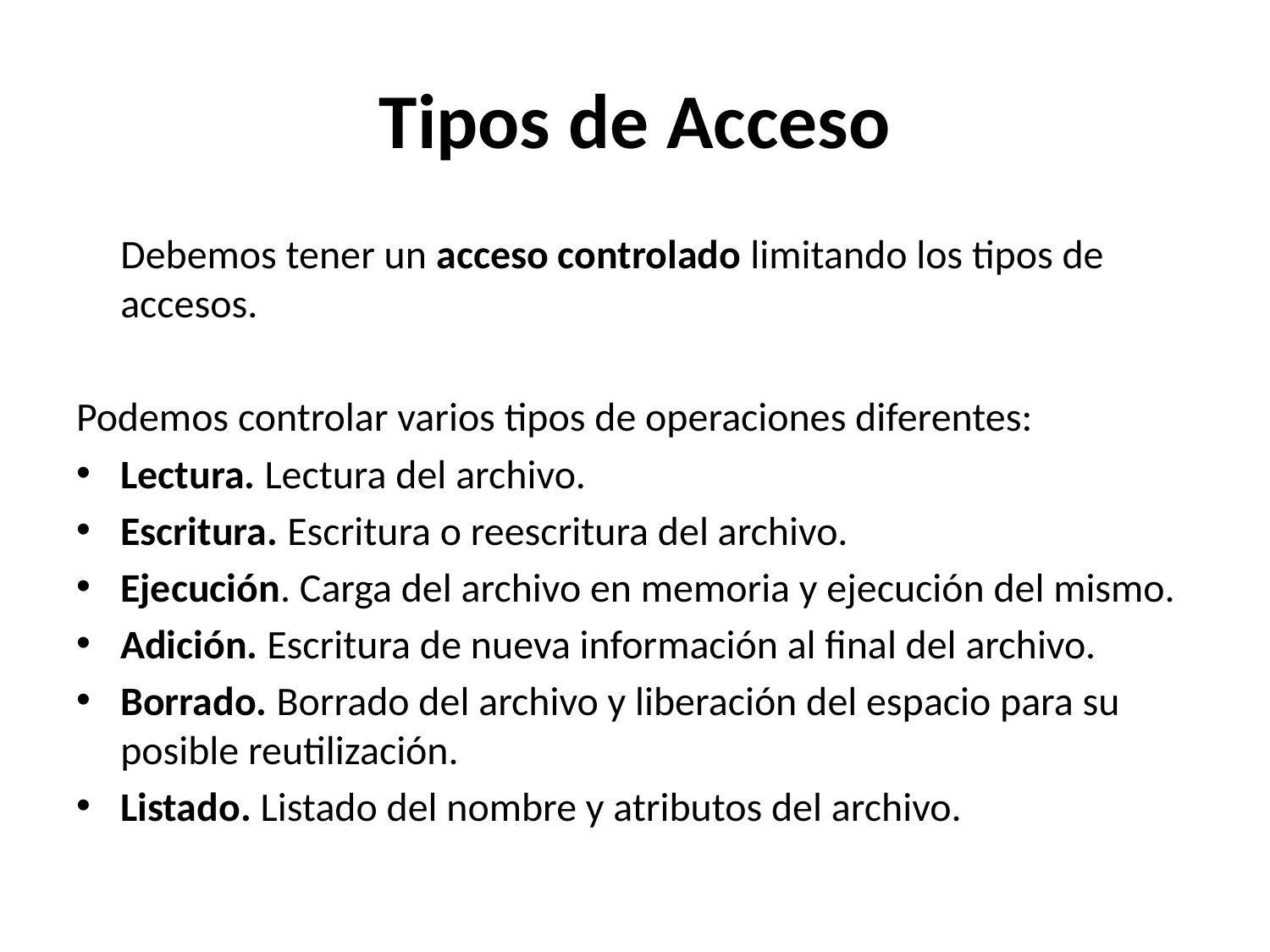

# Tipos de Acceso
	Debemos tener un acceso controlado limitando los tipos de accesos.

Podemos controlar varios tipos de operaciones diferentes:
Lectura. Lectura del archivo.
Escritura. Escritura o reescritura del archivo.
Ejecución. Carga del archivo en memoria y ejecución del mismo.
Adición. Escritura de nueva información al final del archivo.
Borrado. Borrado del archivo y liberación del espacio para su posible reutilización.
Listado. Listado del nombre y atributos del archivo.